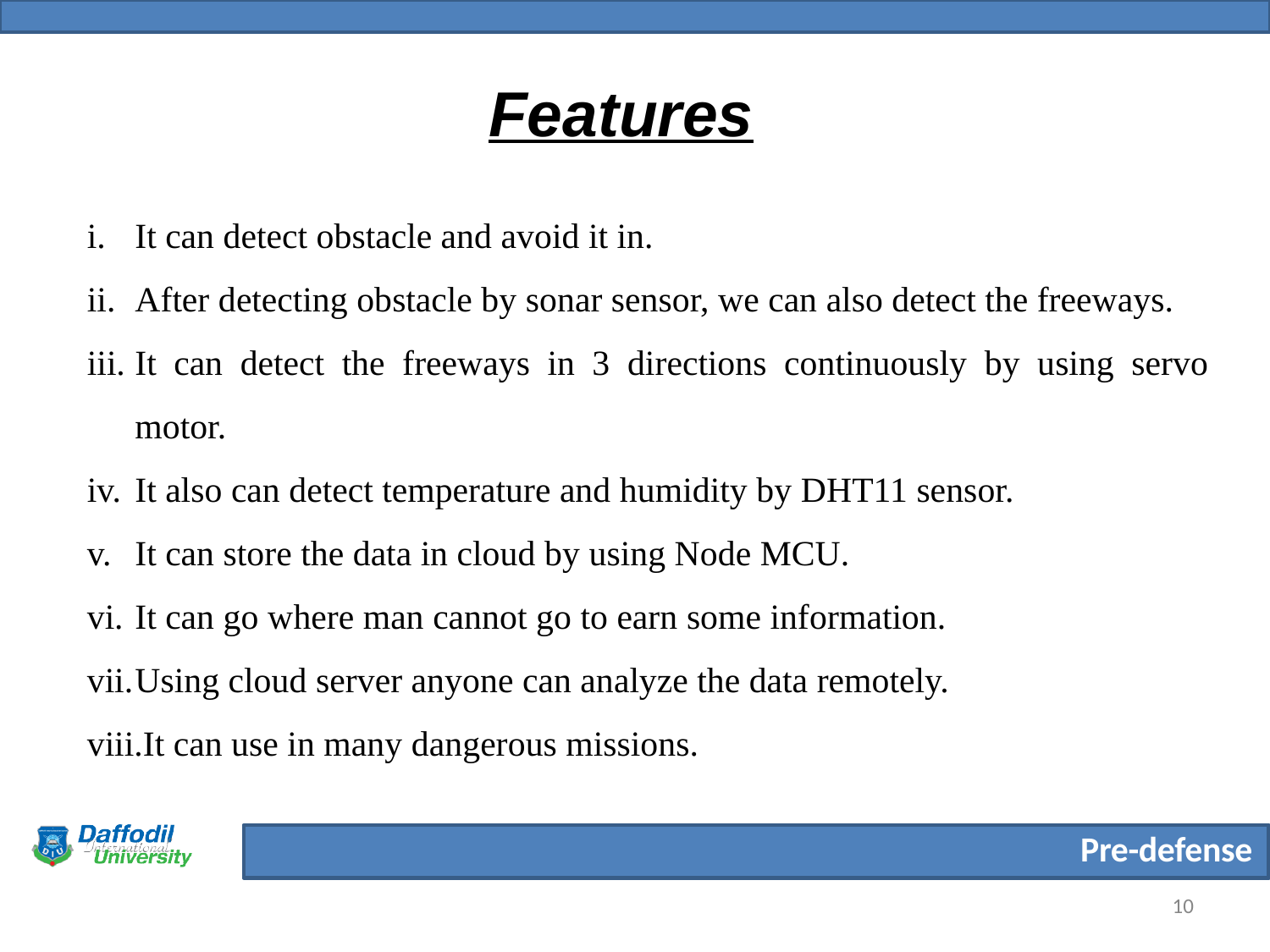

# Features
It can detect obstacle and avoid it in.
After detecting obstacle by sonar sensor, we can also detect the freeways.
It can detect the freeways in 3 directions continuously by using servo motor.
It also can detect temperature and humidity by DHT11 sensor.
It can store the data in cloud by using Node MCU.
It can go where man cannot go to earn some information.
Using cloud server anyone can analyze the data remotely.
It can use in many dangerous missions.
Pre-defense
10